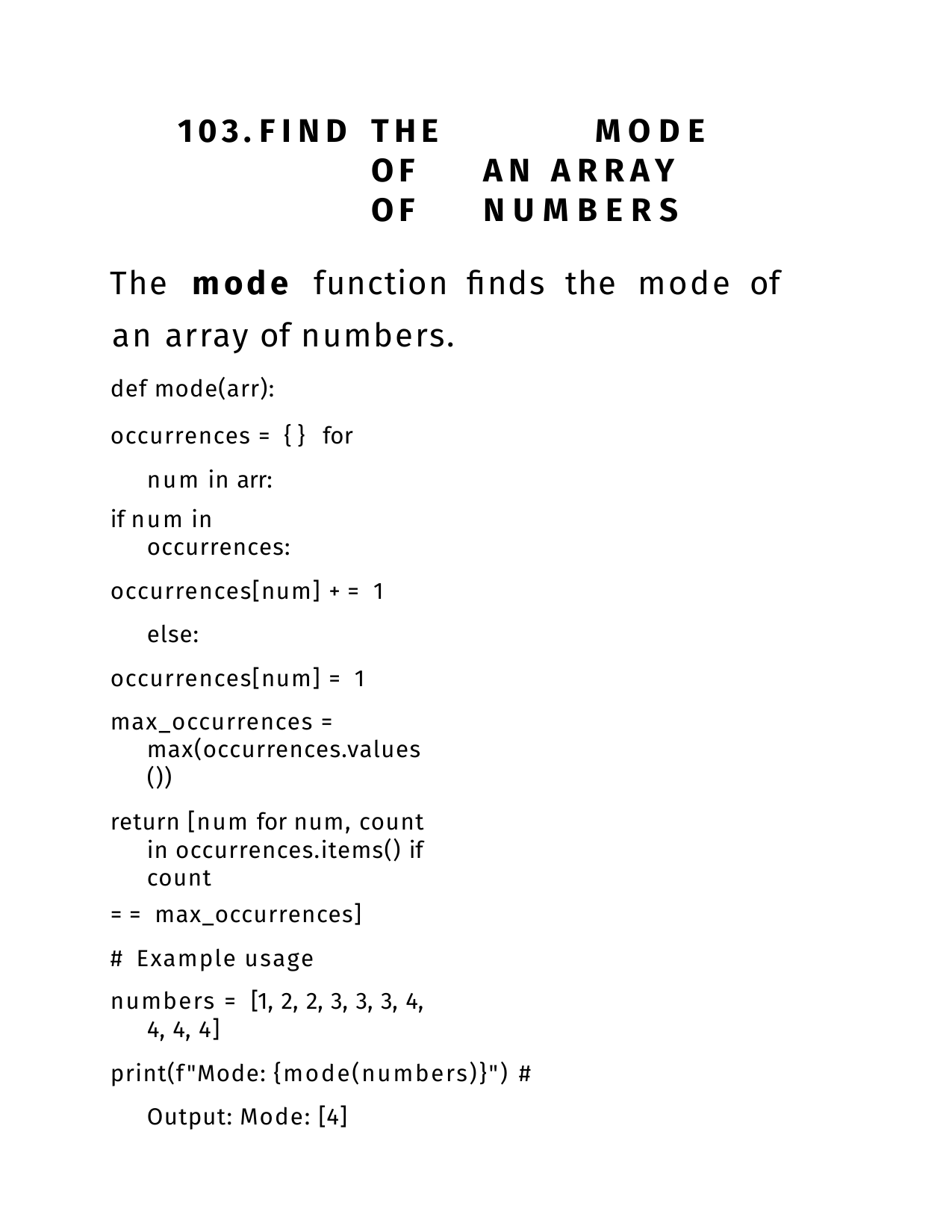

103.	FIND	THE		MODE	OF	AN ARRAY		OF	NUMBERS
The	mode	function	finds	the	mode	of	an array of numbers.
def mode(arr):
occurrences = {} for num in arr:
if num in occurrences:
occurrences[num] += 1 else:
occurrences[num] = 1
max_occurrences = max(occurrences.values())
return [num for num, count in occurrences.items() if count
== max_occurrences]
# Example usage
numbers = [1, 2, 2, 3, 3, 3, 4, 4, 4, 4]
print(f"Mode: {mode(numbers)}") # Output: Mode: [4]